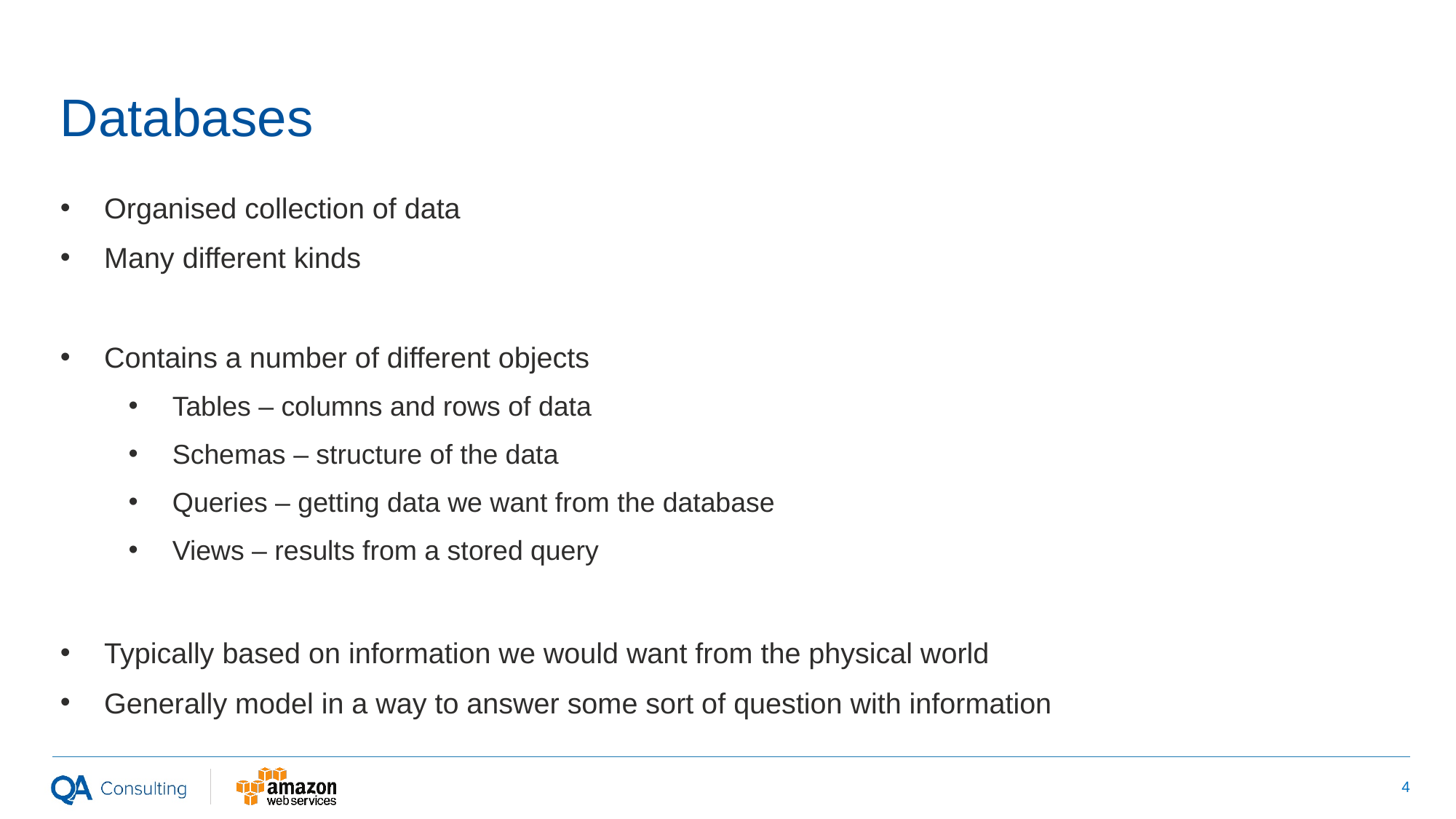

# Databases
Organised collection of data
Many different kinds

Contains a number of different objects
Tables – columns and rows of data
Schemas – structure of the data
Queries – getting data we want from the database
Views – results from a stored query

Typically based on information we would want from the physical world
Generally model in a way to answer some sort of question with information